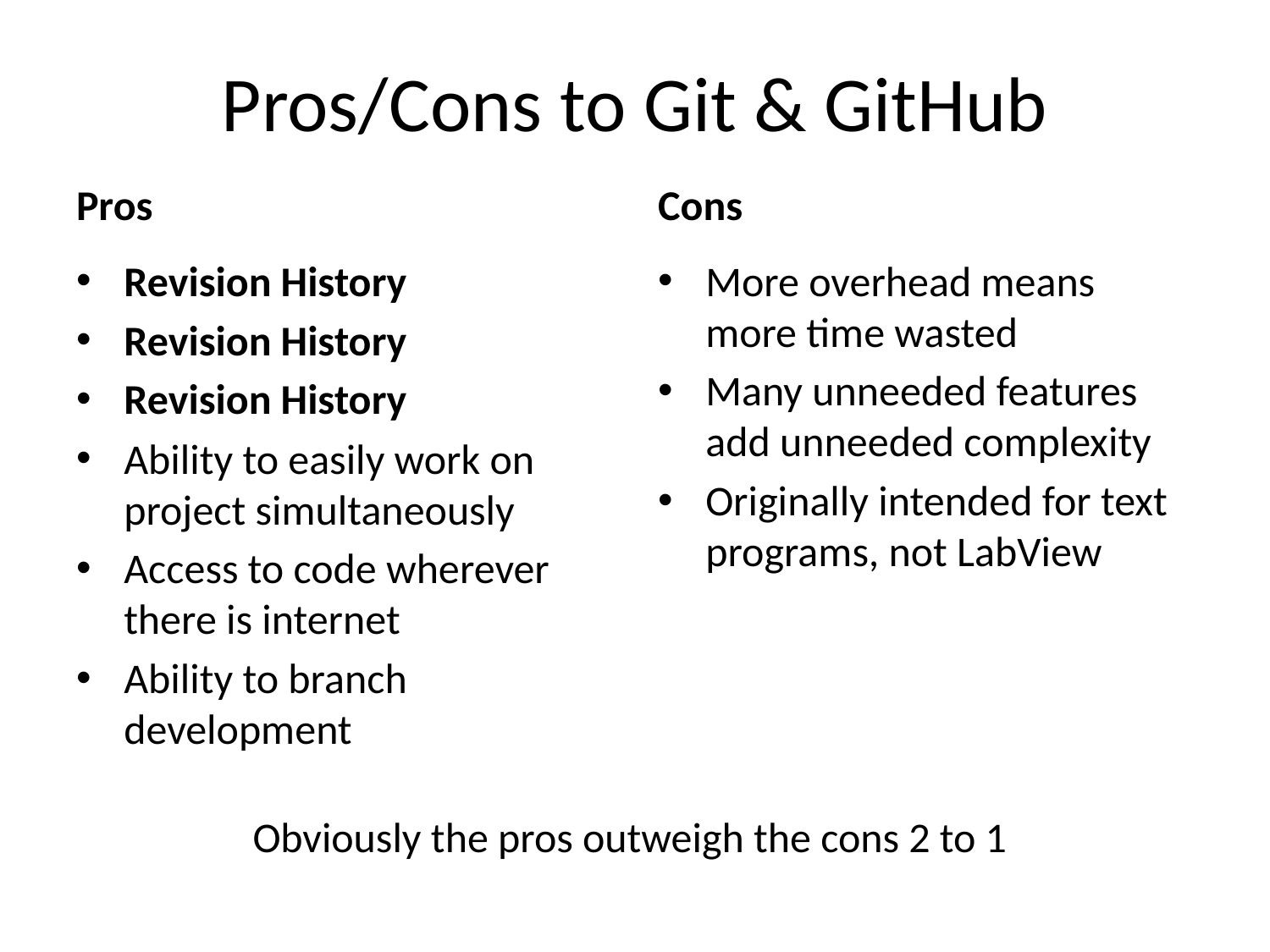

# Pros/Cons to Git & GitHub
Pros
Cons
Revision History
Revision History
Revision History
Ability to easily work on project simultaneously
Access to code wherever there is internet
Ability to branch development
More overhead means more time wasted
Many unneeded features add unneeded complexity
Originally intended for text programs, not LabView
Obviously the pros outweigh the cons 2 to 1